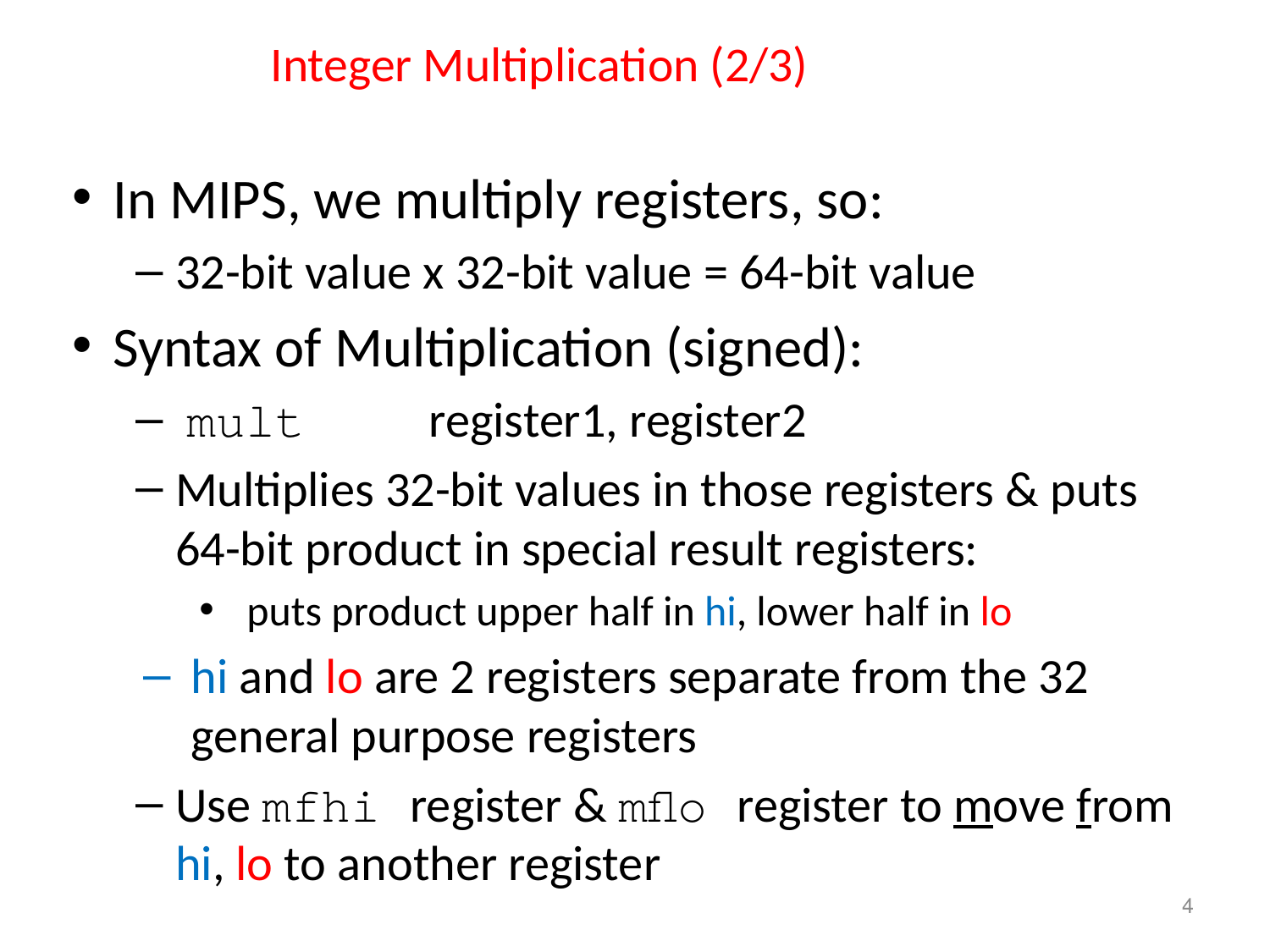

# Integer Multiplication (2/3)
 In MIPS, we multiply registers, so:
32-bit value x 32-bit value = 64-bit value
 Syntax of Multiplication (signed):
 mult	register1, register2
Multiplies 32-bit values in those registers & puts 64-bit product in special result registers:
puts product upper half in hi, lower half in lo
hi and lo are 2 registers separate from the 32 general purpose registers
Use mfhi register & mflo register to move from hi, lo to another register
4